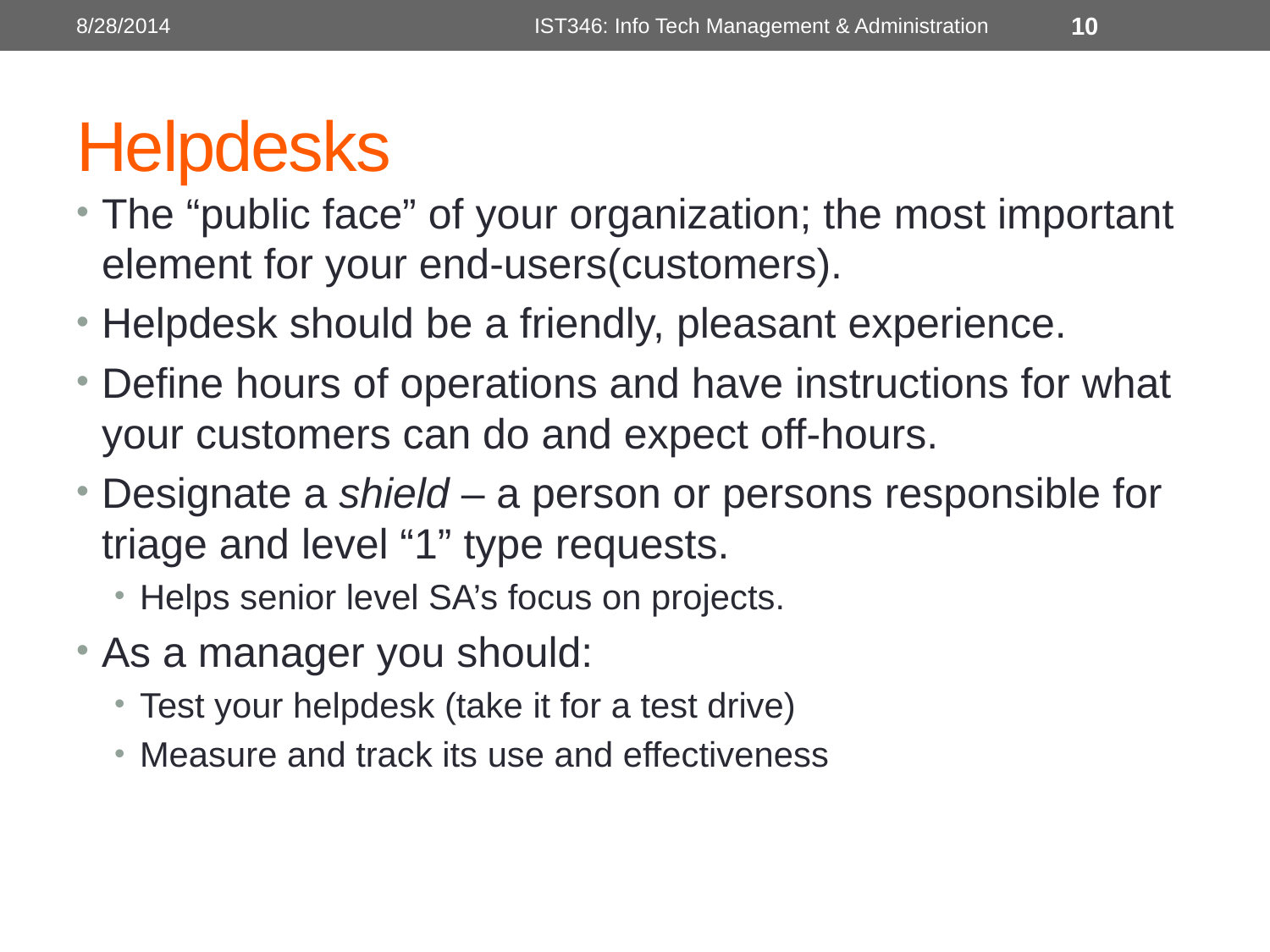

8/28/2014
IST346: Info Tech Management & Administration
10
# Helpdesks
The “public face” of your organization; the most important element for your end-users(customers).
Helpdesk should be a friendly, pleasant experience.
Define hours of operations and have instructions for what your customers can do and expect off-hours.
Designate a shield – a person or persons responsible for triage and level “1” type requests.
Helps senior level SA’s focus on projects.
As a manager you should:
Test your helpdesk (take it for a test drive)
Measure and track its use and effectiveness